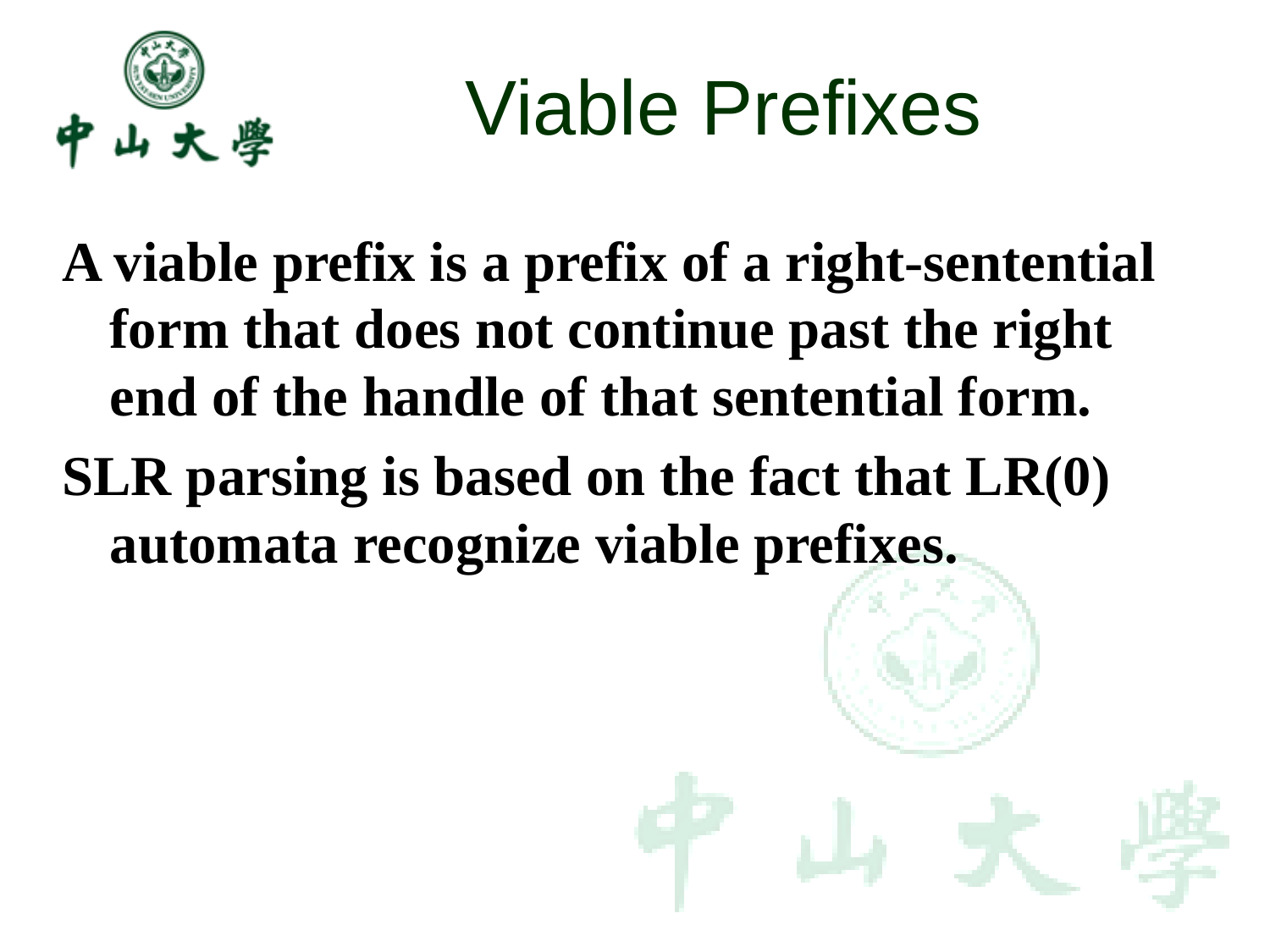

# Viable Prefixes
A viable prefix is a prefix of a right-sentential form that does not continue past the right end of the handle of that sentential form.
SLR parsing is based on the fact that LR(0) automata recognize viable prefixes.